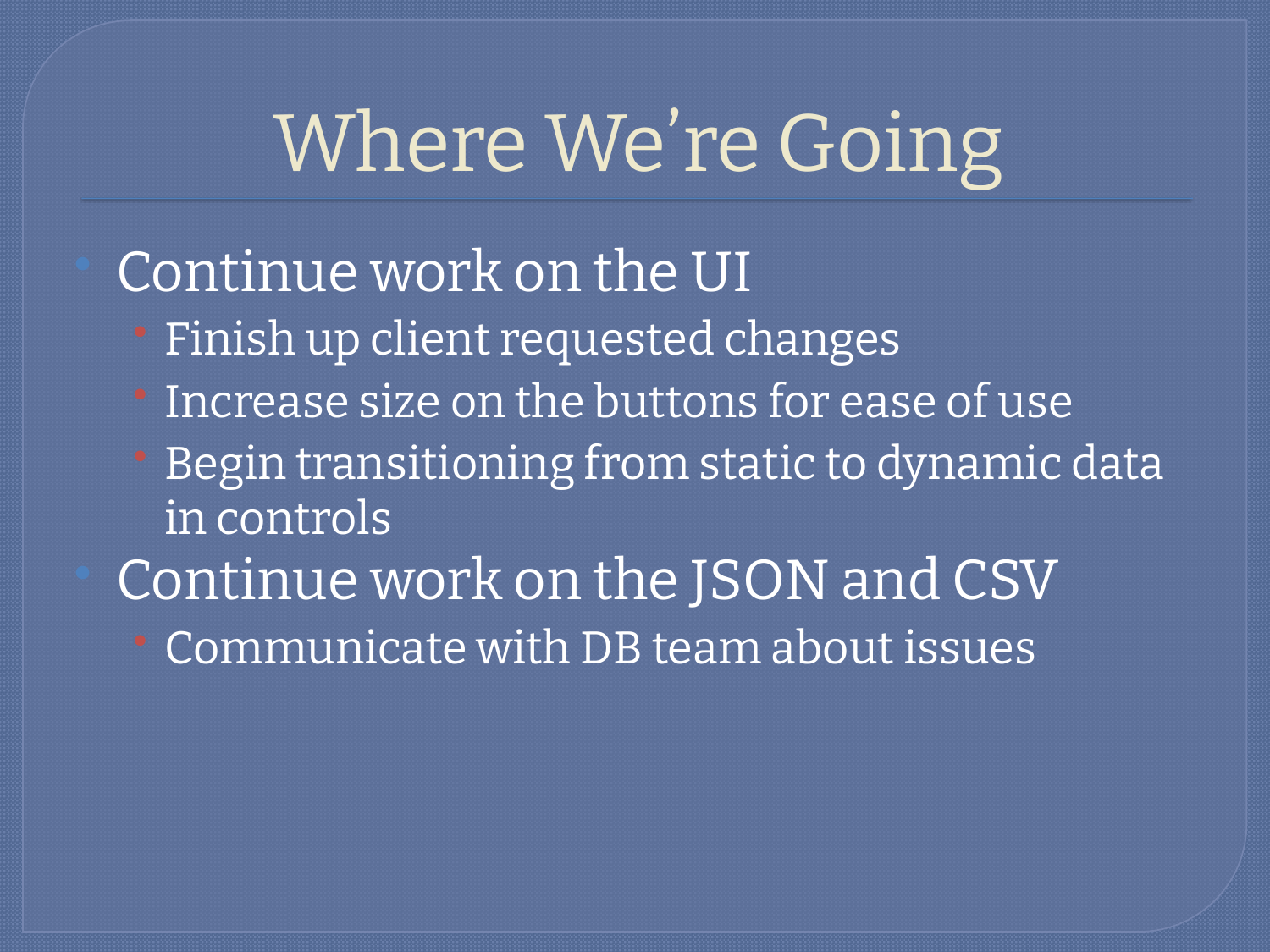

# Where We’re Going
Continue work on the UI
Finish up client requested changes
Increase size on the buttons for ease of use
Begin transitioning from static to dynamic data in controls
Continue work on the JSON and CSV
Communicate with DB team about issues